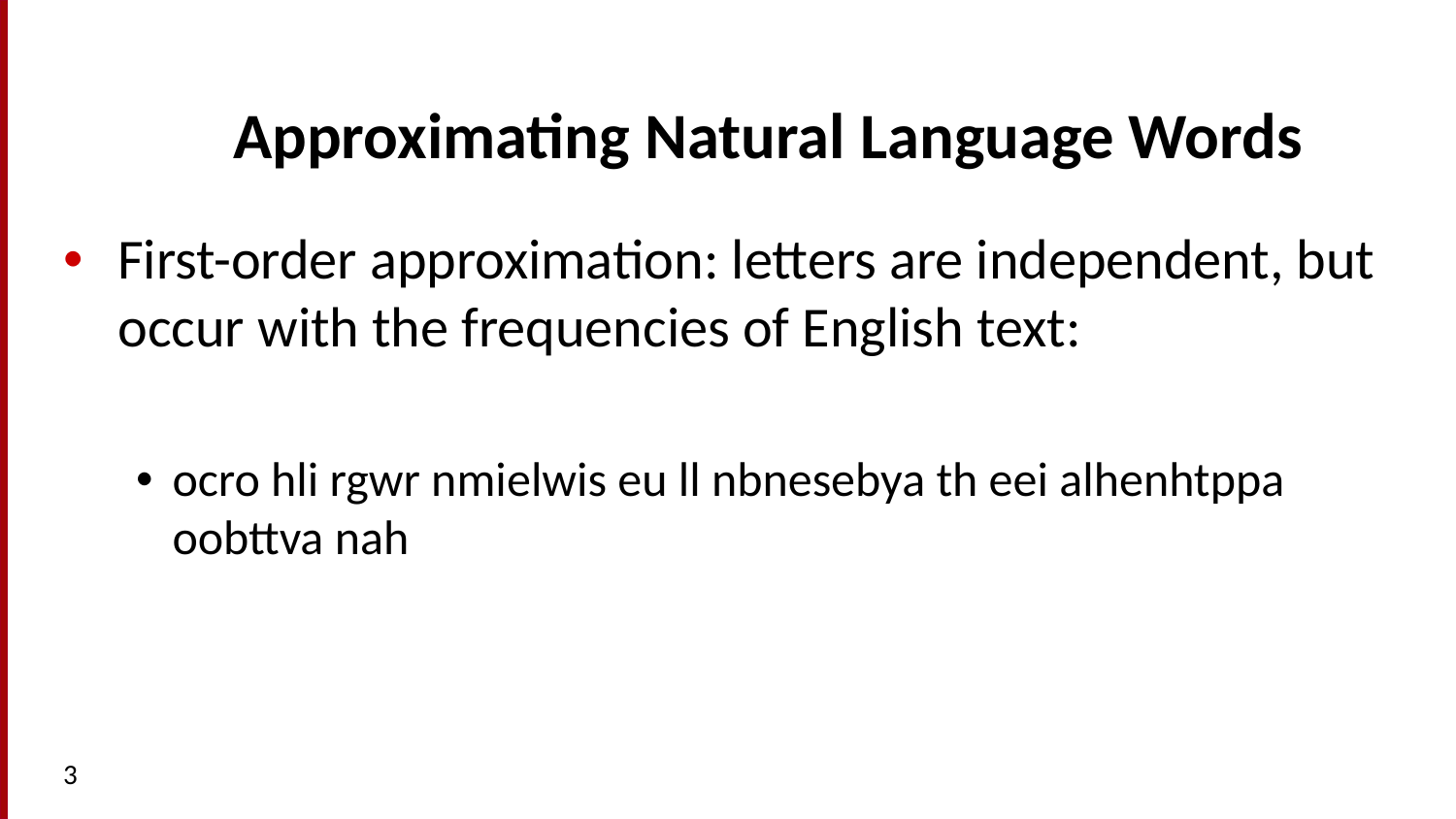

# Approximating Natural Language Words
First-order approximation: letters are independent, but occur with the frequencies of English text:

ocro hli rgwr nmielwis eu ll nbnesebya th eei alhenhtppa oobttva nah
3